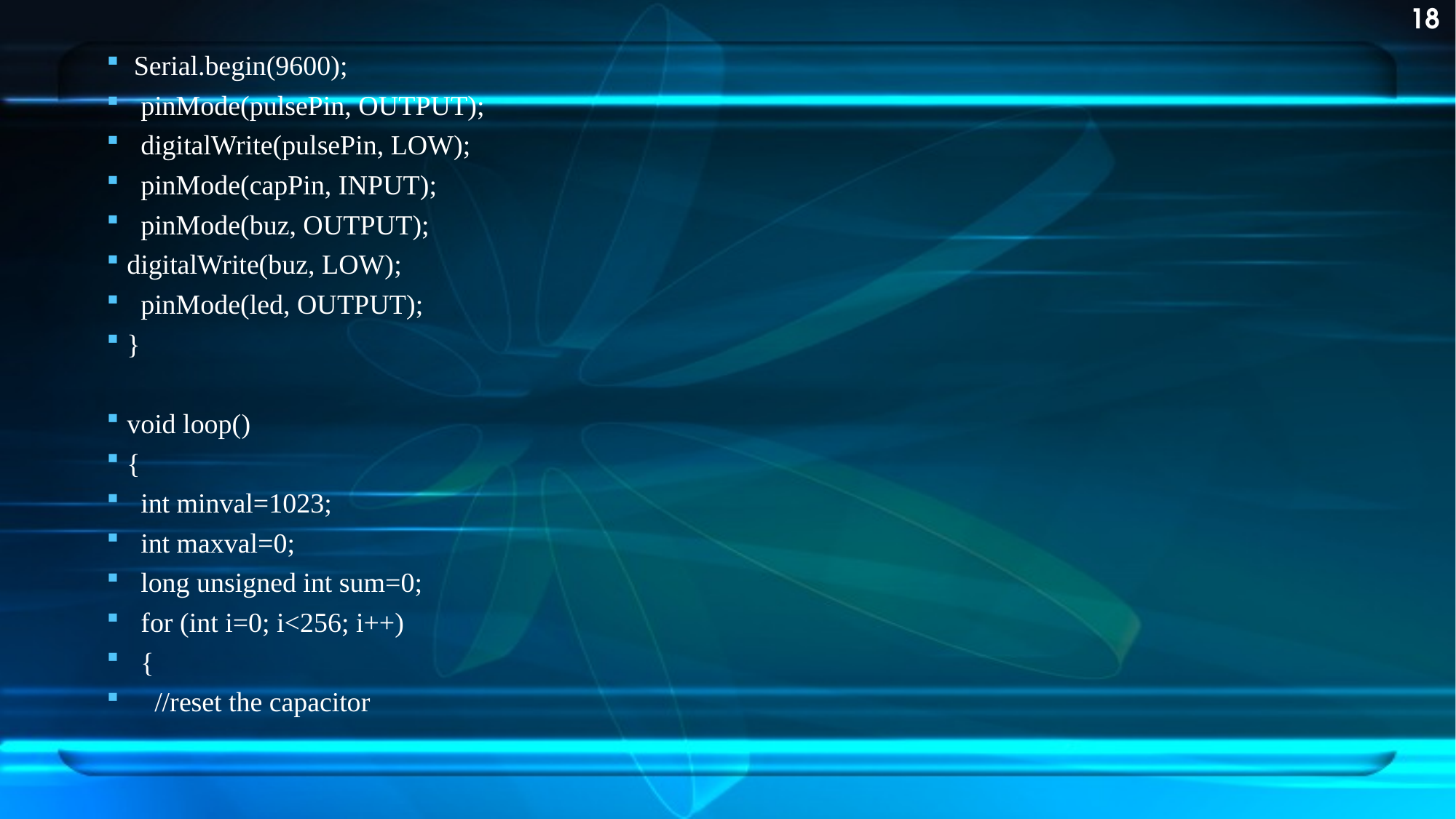

18
 Serial.begin(9600);
  pinMode(pulsePin, OUTPUT);
  digitalWrite(pulsePin, LOW);
  pinMode(capPin, INPUT);
  pinMode(buz, OUTPUT);
digitalWrite(buz, LOW);
  pinMode(led, OUTPUT);
}

void loop()
{
  int minval=1023;
  int maxval=0;
  long unsigned int sum=0;
  for (int i=0; i<256; i++)
  {
    //reset the capacitor